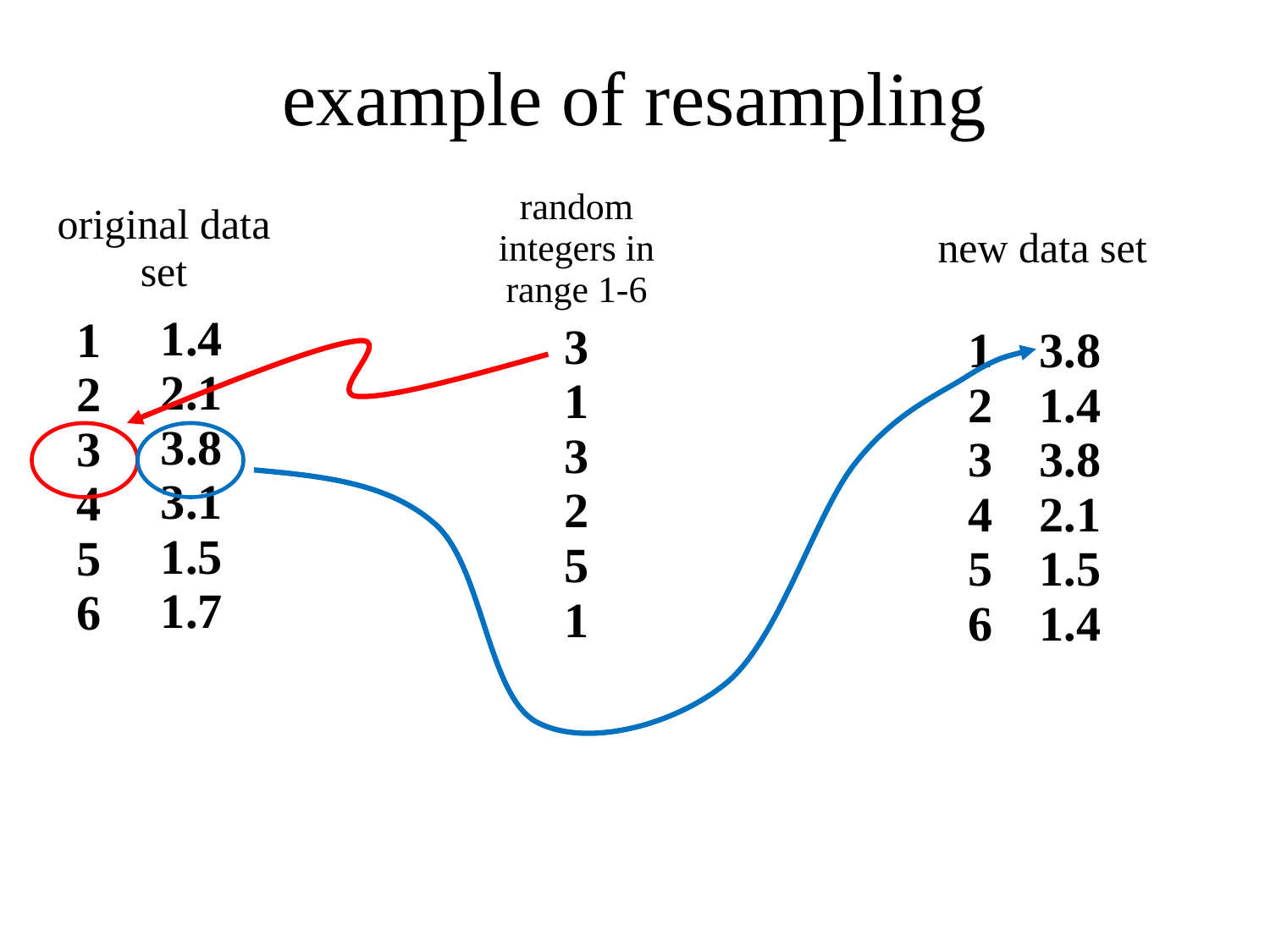

# example of resampling
original data set
random integers in range 1-6
new data set
| 1.4 2.1 3.8 3.1 1.5 1.7 |
| --- |
| 1 2 3 4 5 6 |
| --- |
| 3 1 3 2 5 1 |
| --- |
| 1 2 3 4 5 6 |
| --- |
| 3.8 1.4 3.8 2.1 1.5 1.4 |
| --- |